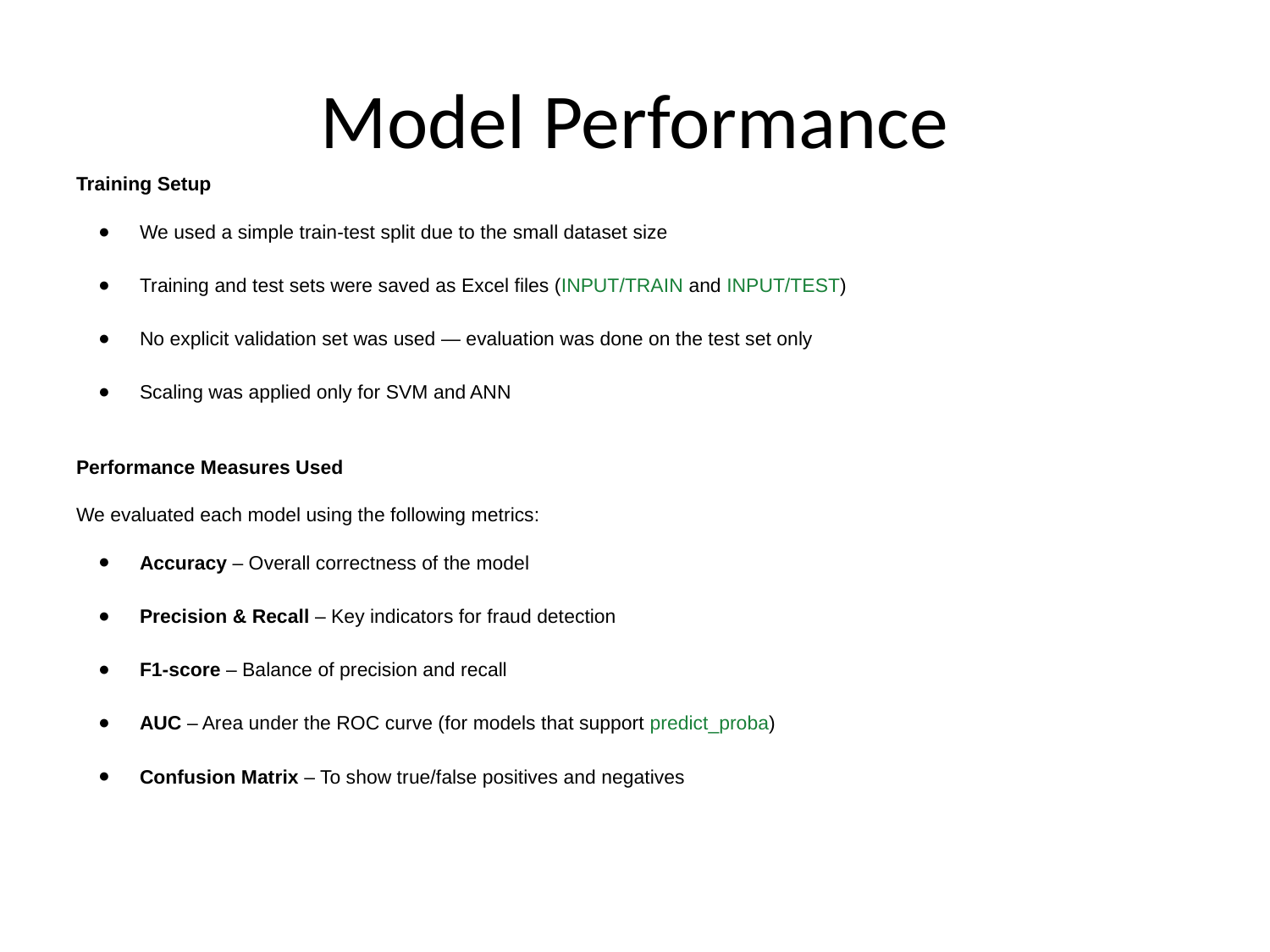

# Model Performance
Training Setup
We used a simple train-test split due to the small dataset size
Training and test sets were saved as Excel files (INPUT/TRAIN and INPUT/TEST)
No explicit validation set was used — evaluation was done on the test set only
Scaling was applied only for SVM and ANN
Performance Measures Used
We evaluated each model using the following metrics:
Accuracy – Overall correctness of the model
Precision & Recall – Key indicators for fraud detection
F1-score – Balance of precision and recall
AUC – Area under the ROC curve (for models that support predict_proba)
Confusion Matrix – To show true/false positives and negatives